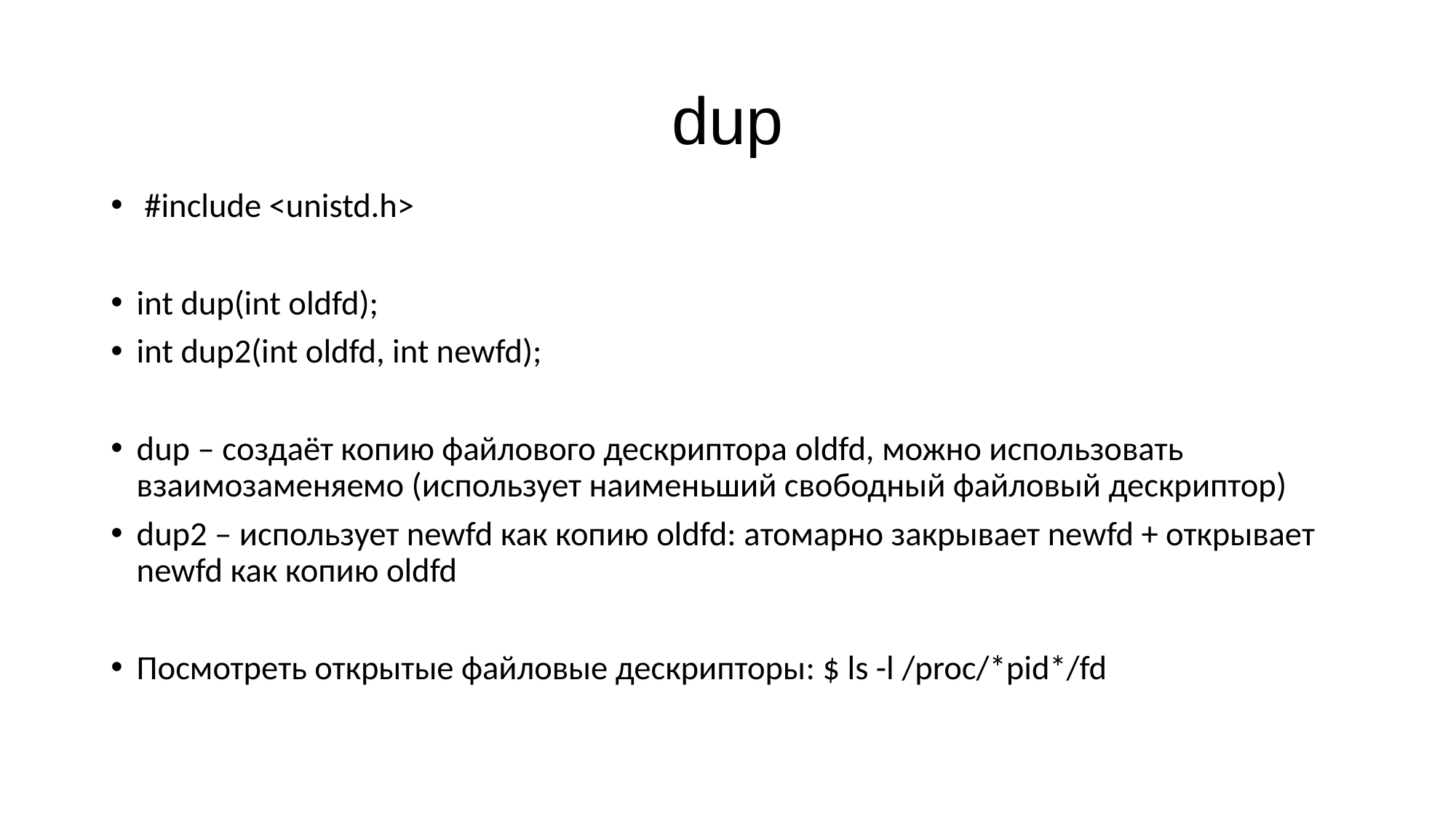

# dup
 #include <unistd.h>

int dup(int oldfd);
int dup2(int oldfd, int newfd);

dup – создаёт копию файлового дескриптора oldfd, можно использовать взаимозаменяемо (использует наименьший свободный файловый дескриптор)
dup2 – использует newfd как копию oldfd: атомарно закрывает newfd + открывает newfd как копию oldfd

Посмотреть открытые файловые дескрипторы: $ ls -l /proc/*pid*/fd